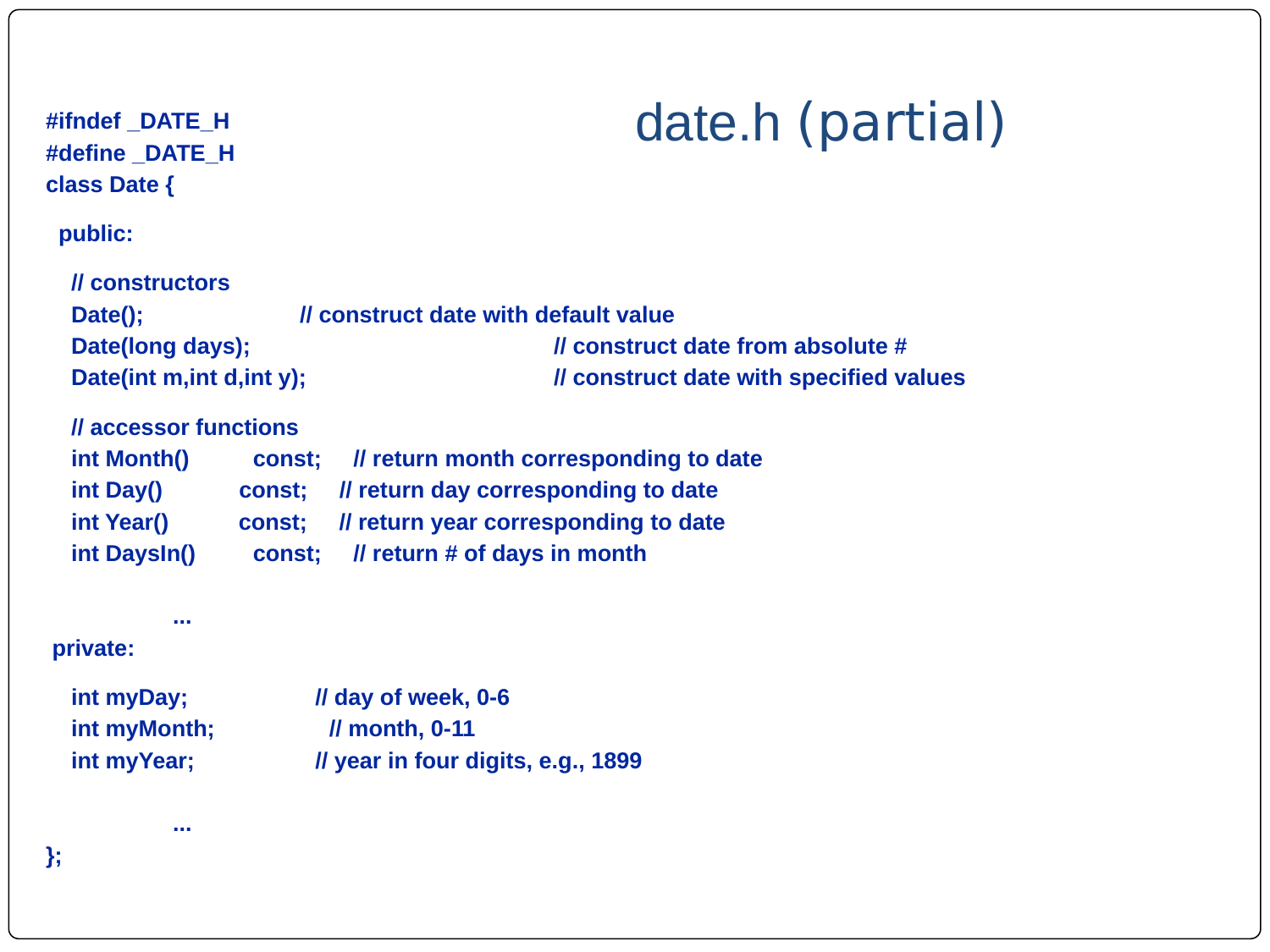

# date.h (partial)
#ifndef _DATE_H
#define _DATE_H
class Date {
  public:
    // constructors
    Date();                       	// construct date with default value
    Date(long days);          		// construct date from absolute #
    Date(int m,int d,int y);   	   	// construct date with specified values
    // accessor functions
    int Month()          const;     // return month corresponding to date
    int Day()            const;     // return day corresponding to date
    int Year()           const;     // return year corresponding to date
    int DaysIn()         const;     // return # of days in month

	...
 private:
    int myDay;                    // day of week, 0-6
    int myMonth;                  // month, 0-11
    int myYear;                   // year in four digits, e.g., 1899

	...
};